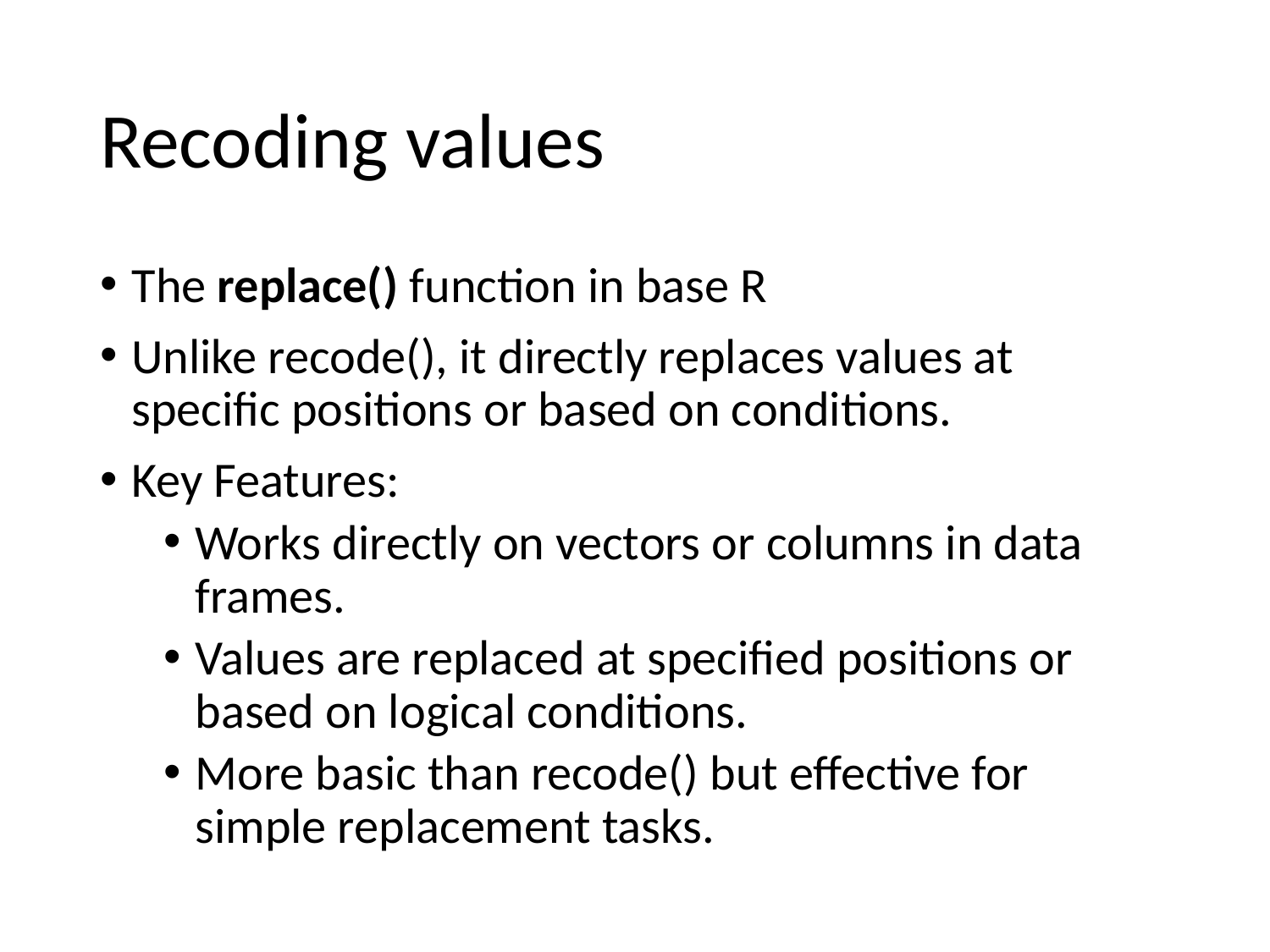

# Recoding values
The replace() function in base R
Unlike recode(), it directly replaces values at specific positions or based on conditions.
Key Features:
Works directly on vectors or columns in data frames.
Values are replaced at specified positions or based on logical conditions.
More basic than recode() but effective for simple replacement tasks.